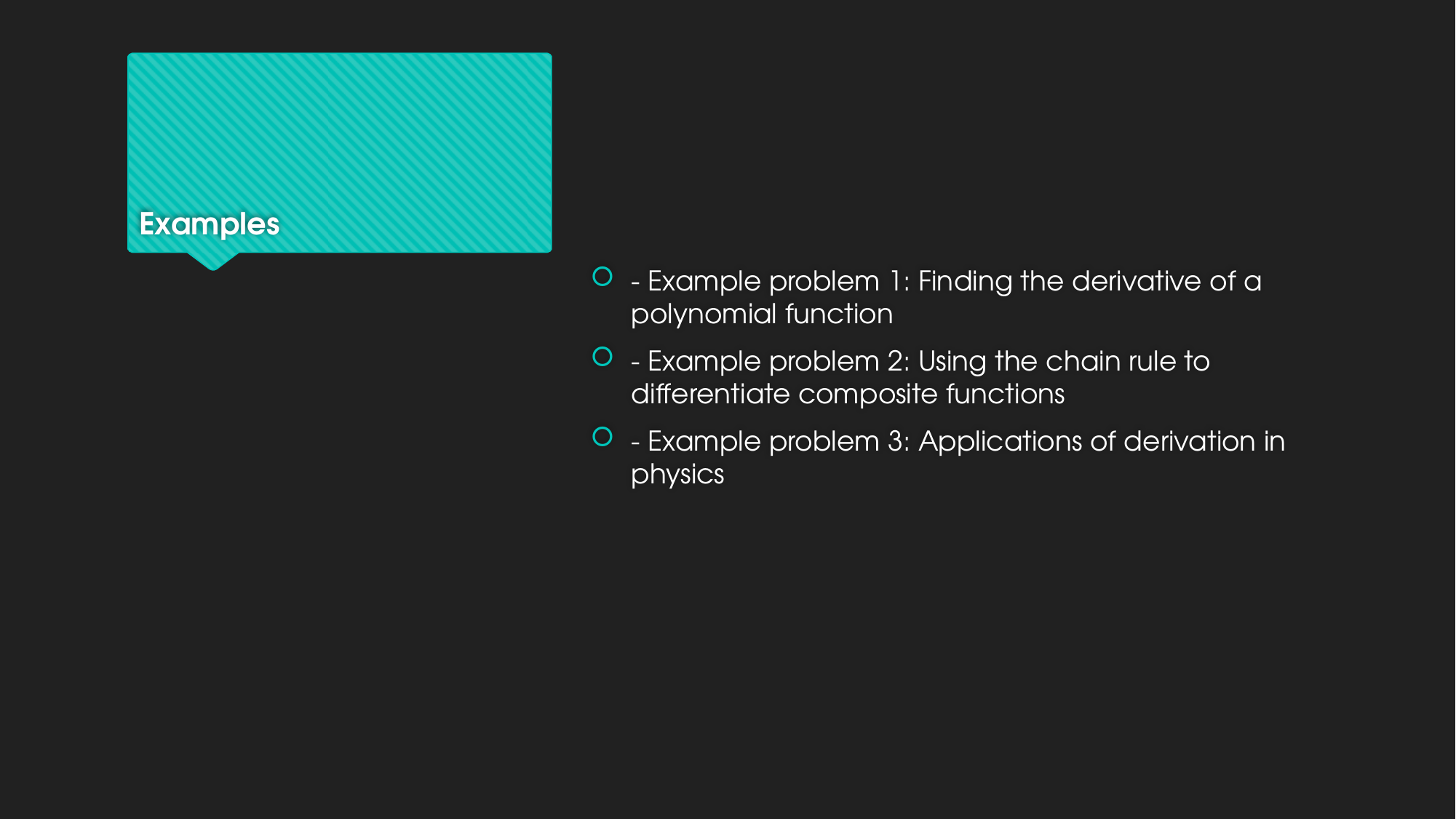

# Examples
- Example problem 1: Finding the derivative of a polynomial function
- Example problem 2: Using the chain rule to differentiate composite functions
- Example problem 3: Applications of derivation in physics